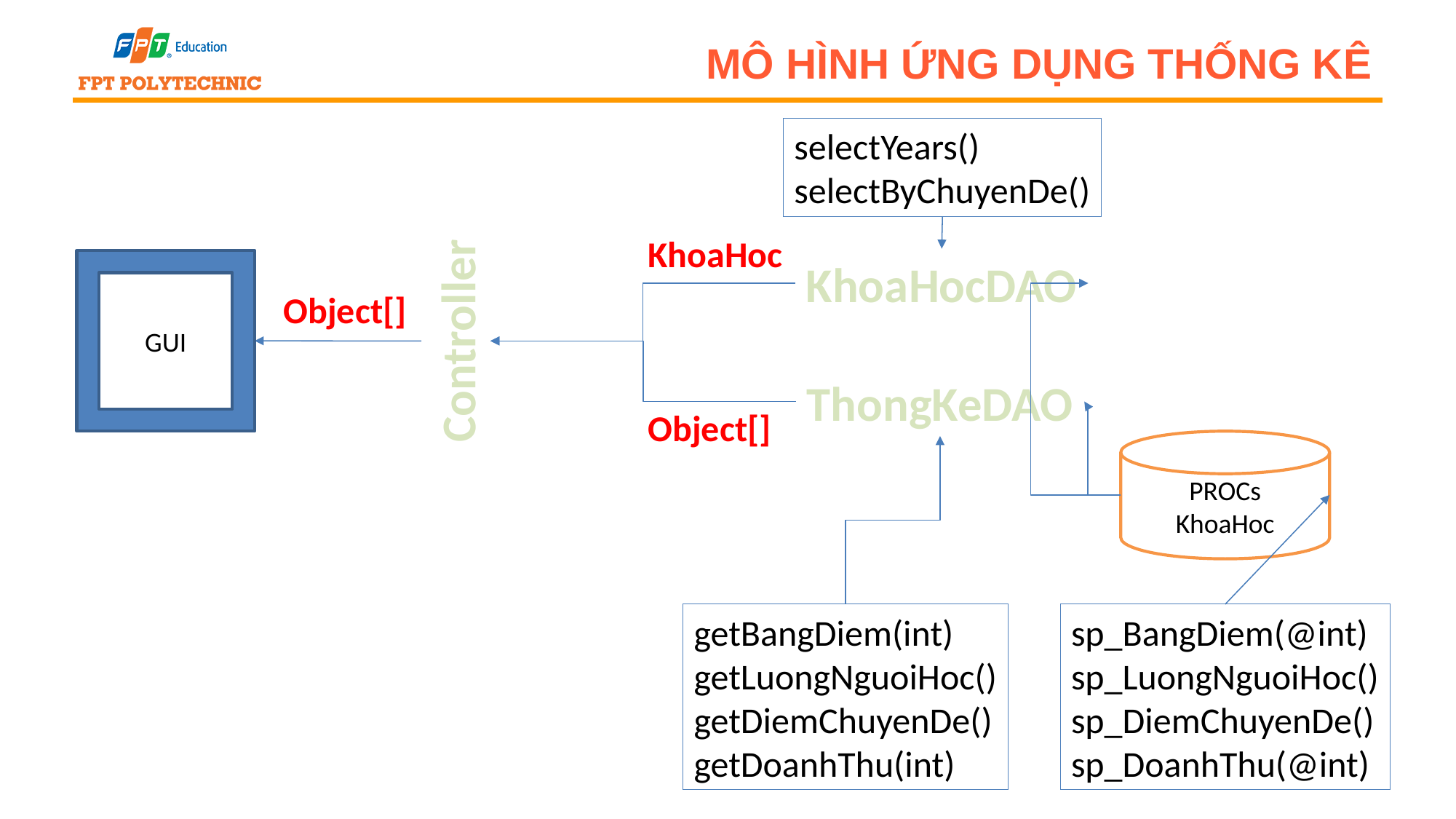

# Mô hình ứng dụng thống kê
selectYears()
selectByChuyenDe()
KhoaHoc
KhoaHocDAO
GUI
Object[]
Controller
ThongKeDAO
Object[]
PROCs
KhoaHoc
getBangDiem(int)
getLuongNguoiHoc()
getDiemChuyenDe()
getDoanhThu(int)
sp_BangDiem(@int)
sp_LuongNguoiHoc()
sp_DiemChuyenDe()
sp_DoanhThu(@int)